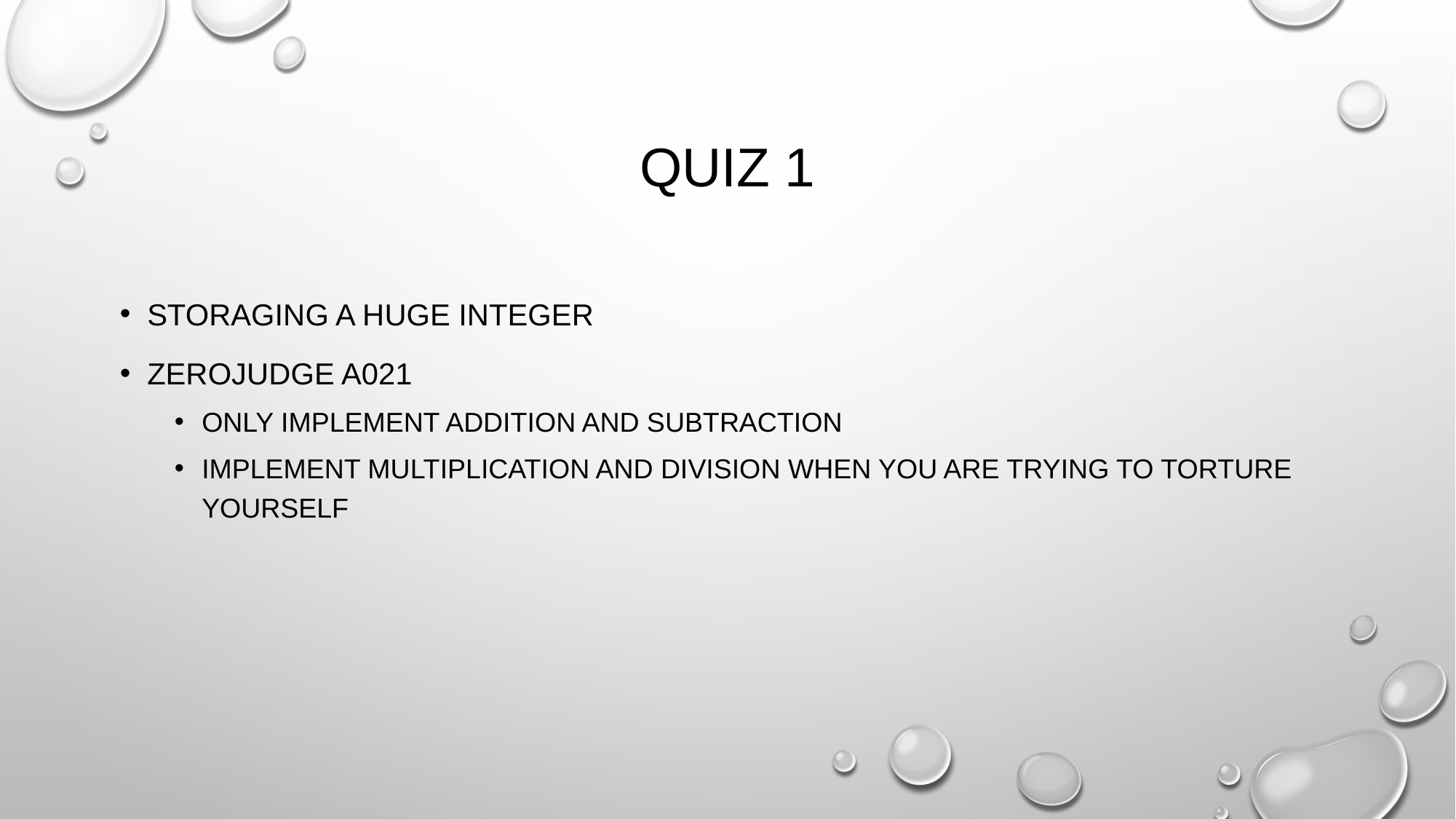

# Quiz 1
Storaging a huge integer
Zerojudge a021
Only implement addition and subtraction
Implement multiplication and division when you are trying to torture yourself